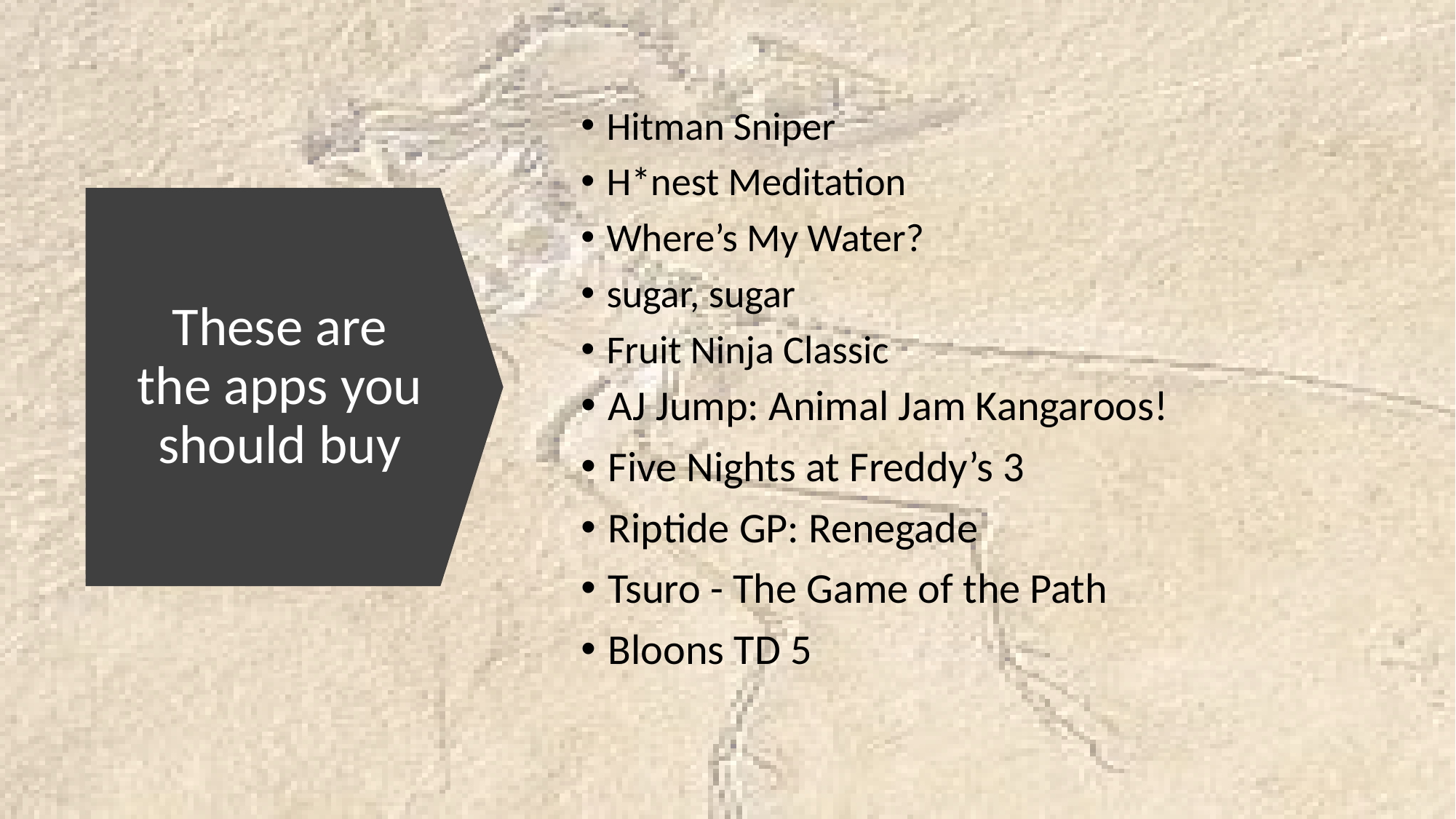

Hitman Sniper
H*nest Meditation
Where’s My Water?
sugar, sugar
Fruit Ninja Classic

# These are the apps you should buy
AJ Jump: Animal Jam Kangaroos!
Five Nights at Freddy’s 3
Riptide GP: Renegade
Tsuro - The Game of the Path
Bloons TD 5